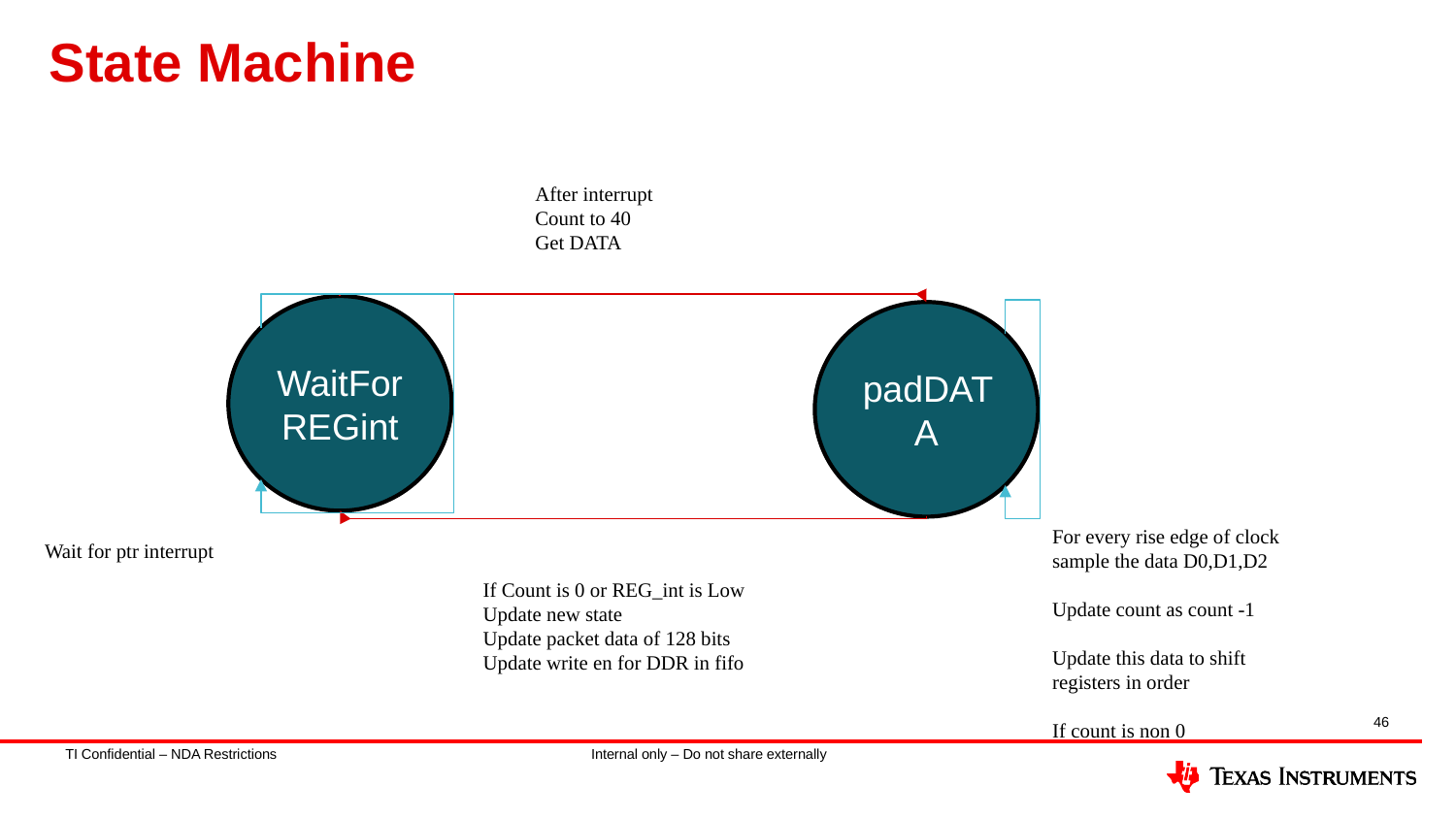

# State Machine
After interrupt
Count to 40
Get DATA

WaitForREGint
padDATA
For every rise edge of clock sample the data D0,D1,D2

Update count as count -1

Update this data to shift registers in order

If count is non 0
Wait for ptr interrupt

If Count is 0 or REG_int is Low
Update new state
Update packet data of 128 bits
Update write en for DDR in fifo

46